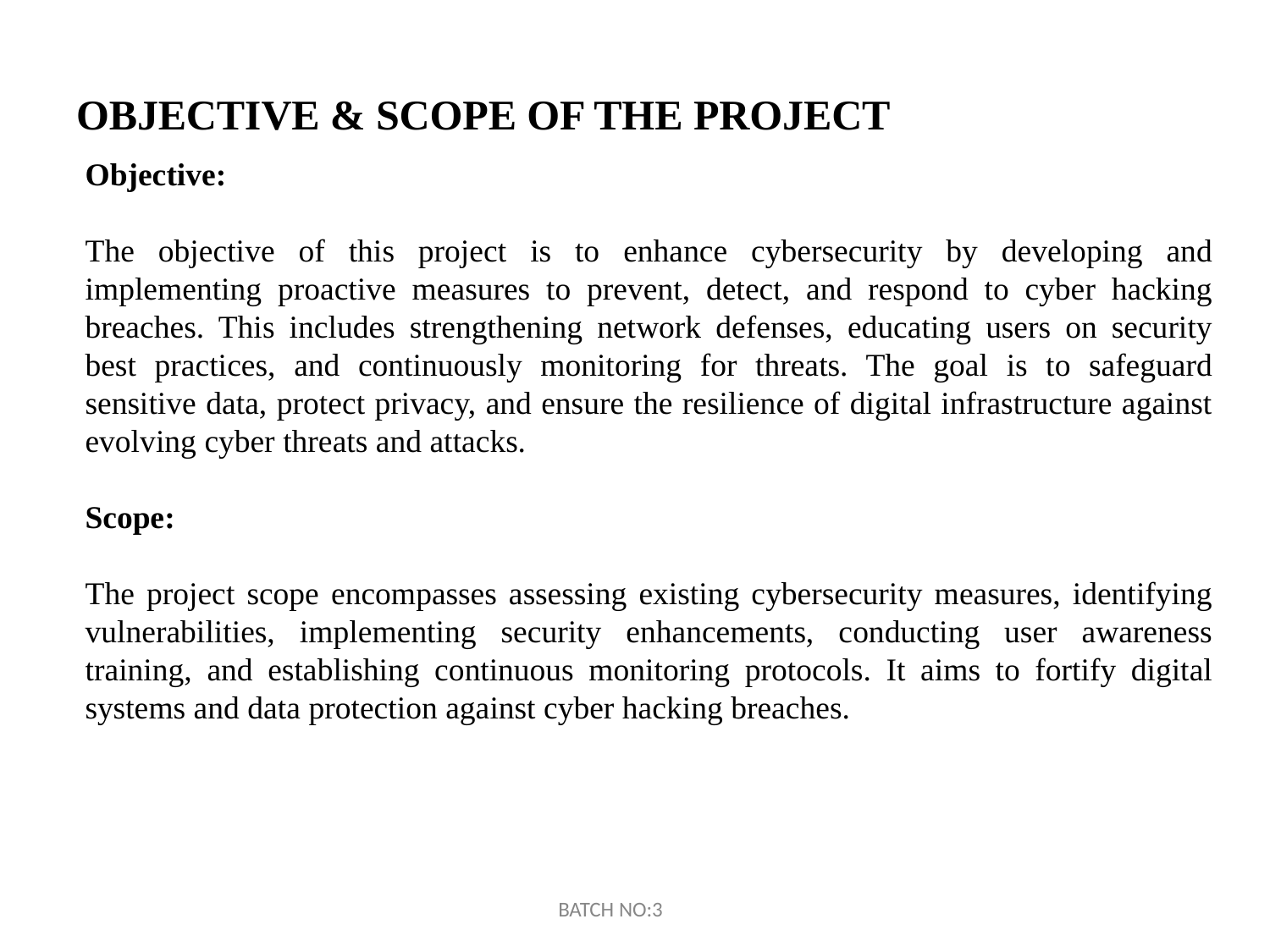

# OBJECTIVE & SCOPE OF THE PROJECT
Objective:

The objective of this project is to enhance cybersecurity by developing and implementing proactive measures to prevent, detect, and respond to cyber hacking breaches. This includes strengthening network defenses, educating users on security best practices, and continuously monitoring for threats. The goal is to safeguard sensitive data, protect privacy, and ensure the resilience of digital infrastructure against evolving cyber threats and attacks.

Scope:

The project scope encompasses assessing existing cybersecurity measures, identifying vulnerabilities, implementing security enhancements, conducting user awareness training, and establishing continuous monitoring protocols. It aims to fortify digital systems and data protection against cyber hacking breaches.
BATCH NO:3

3